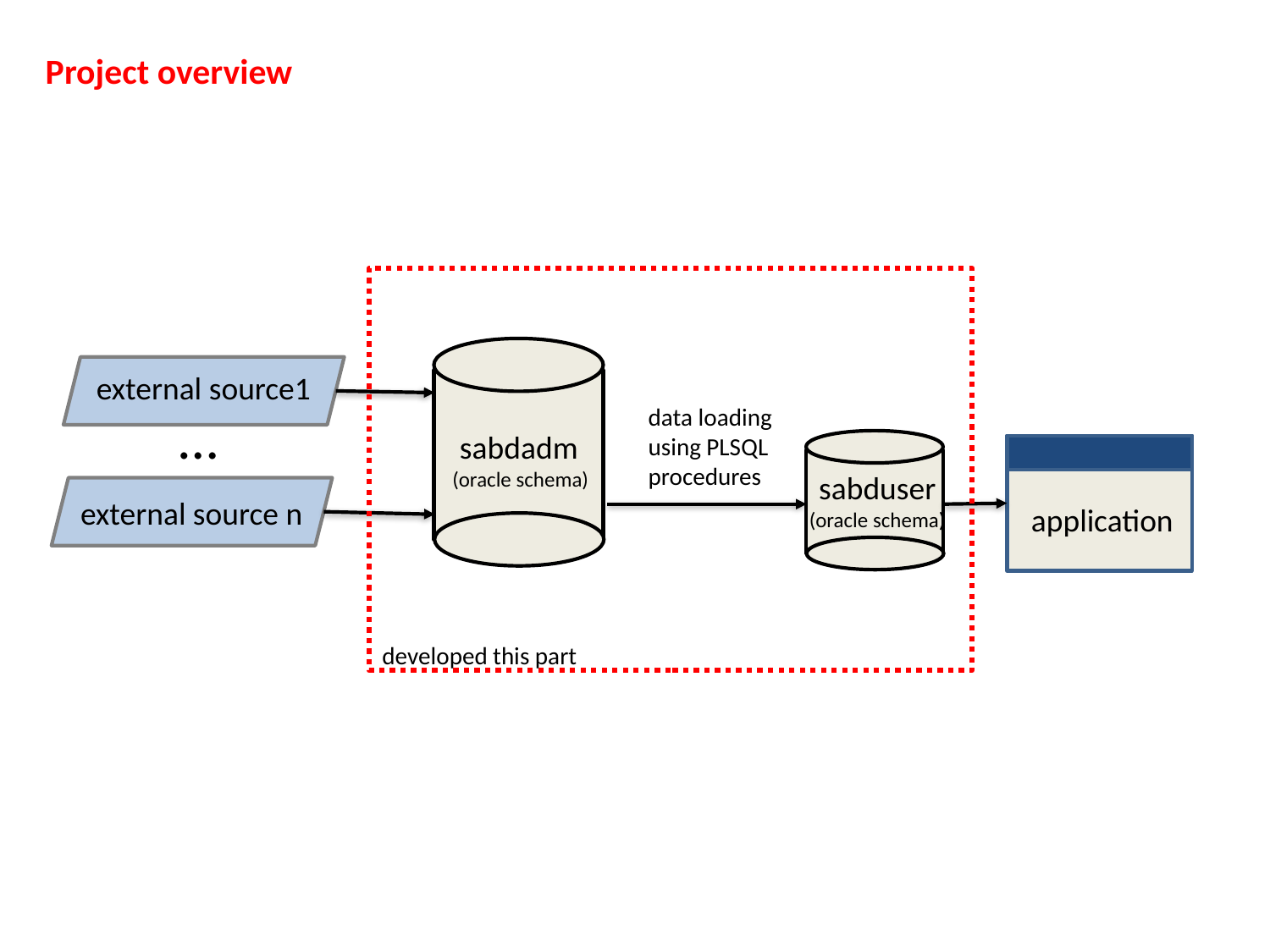

Project overview

external source1
data loading
using PLSQL
procedures
…
 sabdadm
(oracle schema)

  sabduser
 (oracle schema)

external source n
application
developed this part